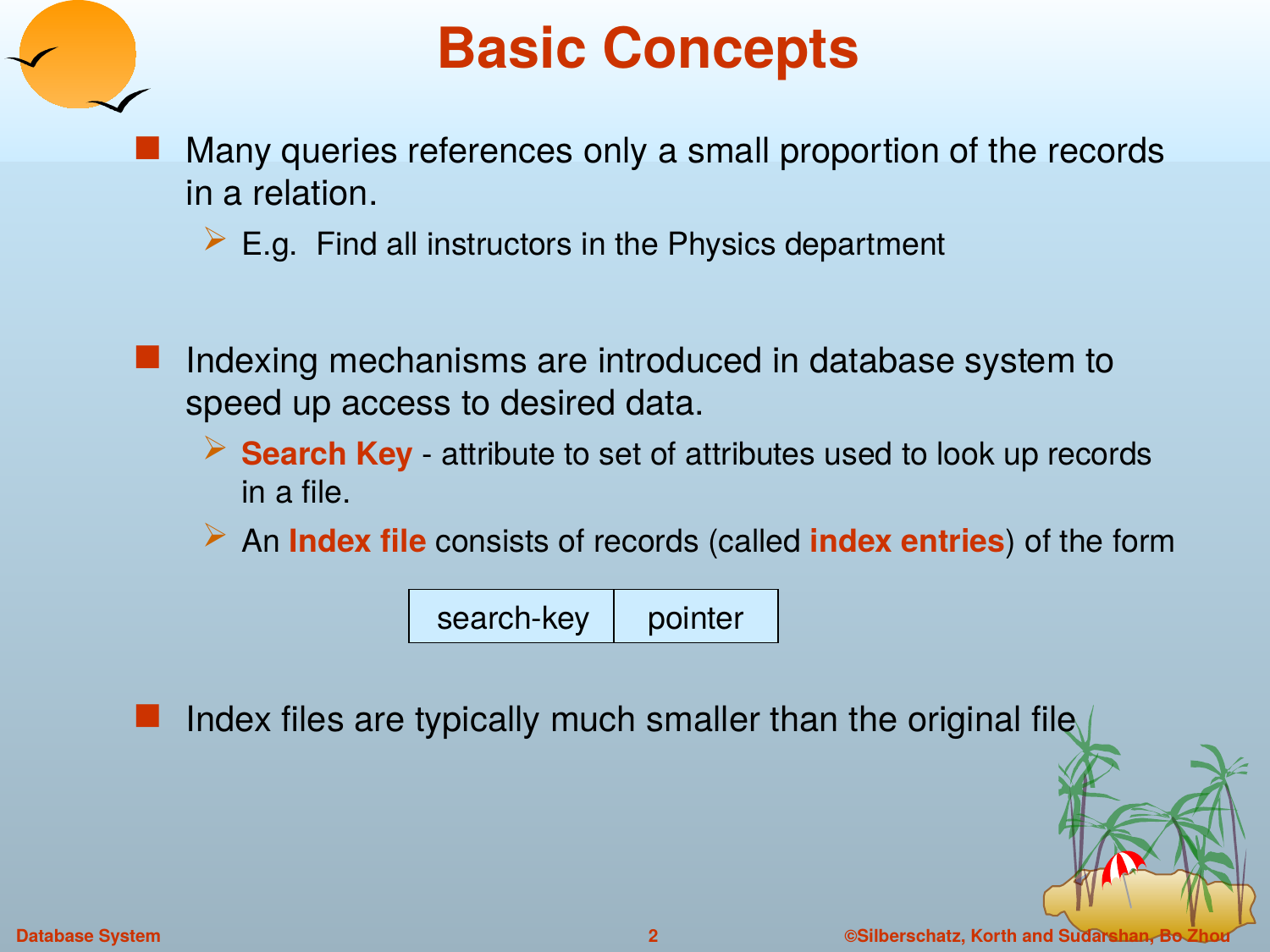

# Basic Concepts
Many queries references only a small proportion of the records in a relation.
E.g.  Find all instructors in the Physics department

Indexing mechanisms are introduced in database system to speed up access to desired data.
Search Key - attribute to set of attributes used to look up records in a file.
An Index file consists of records (called index entries) of the form

Index files are typically much smaller than the original file
pointer
search-key